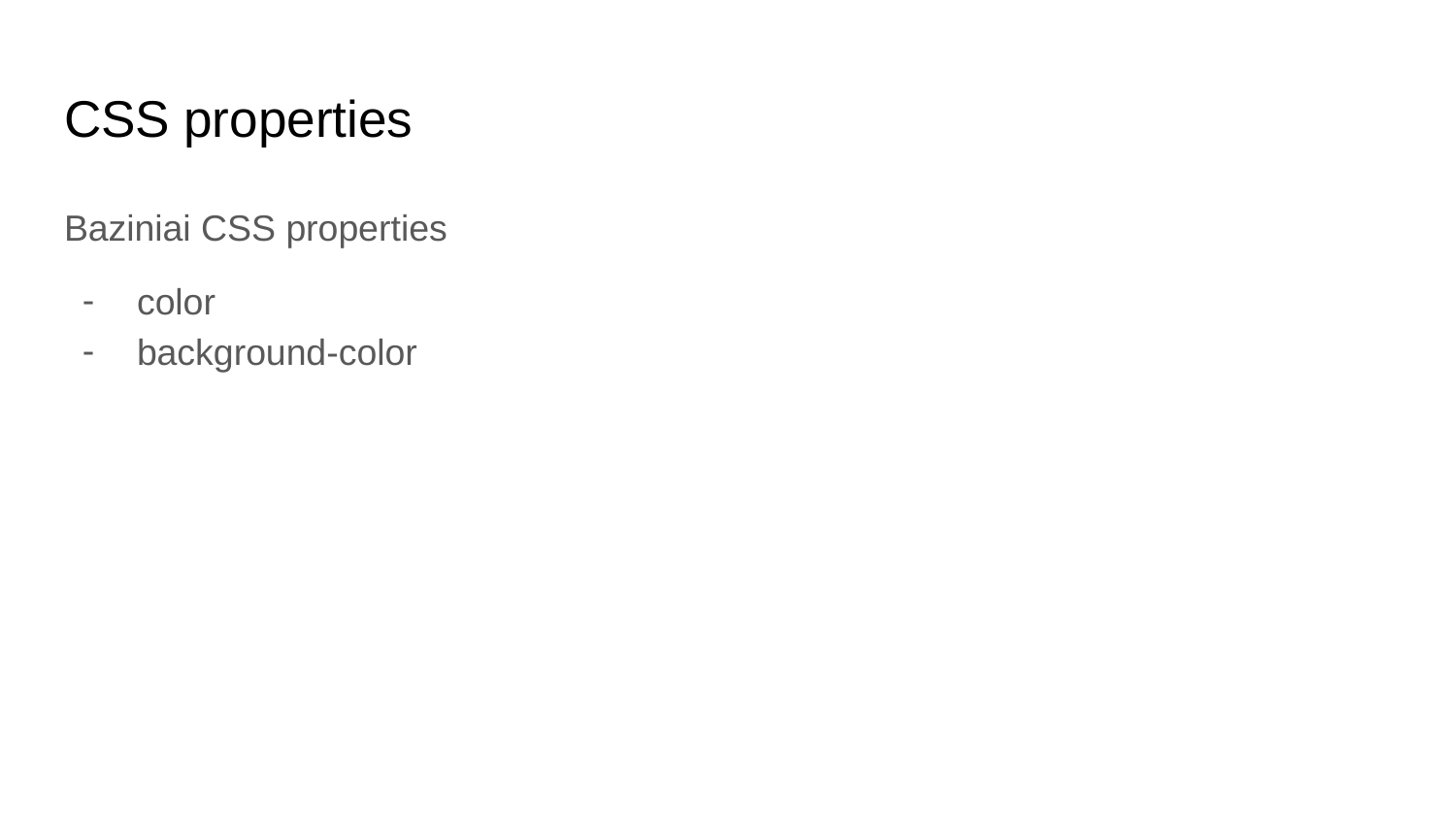

# CSS properties
Baziniai CSS properties
color
background-color